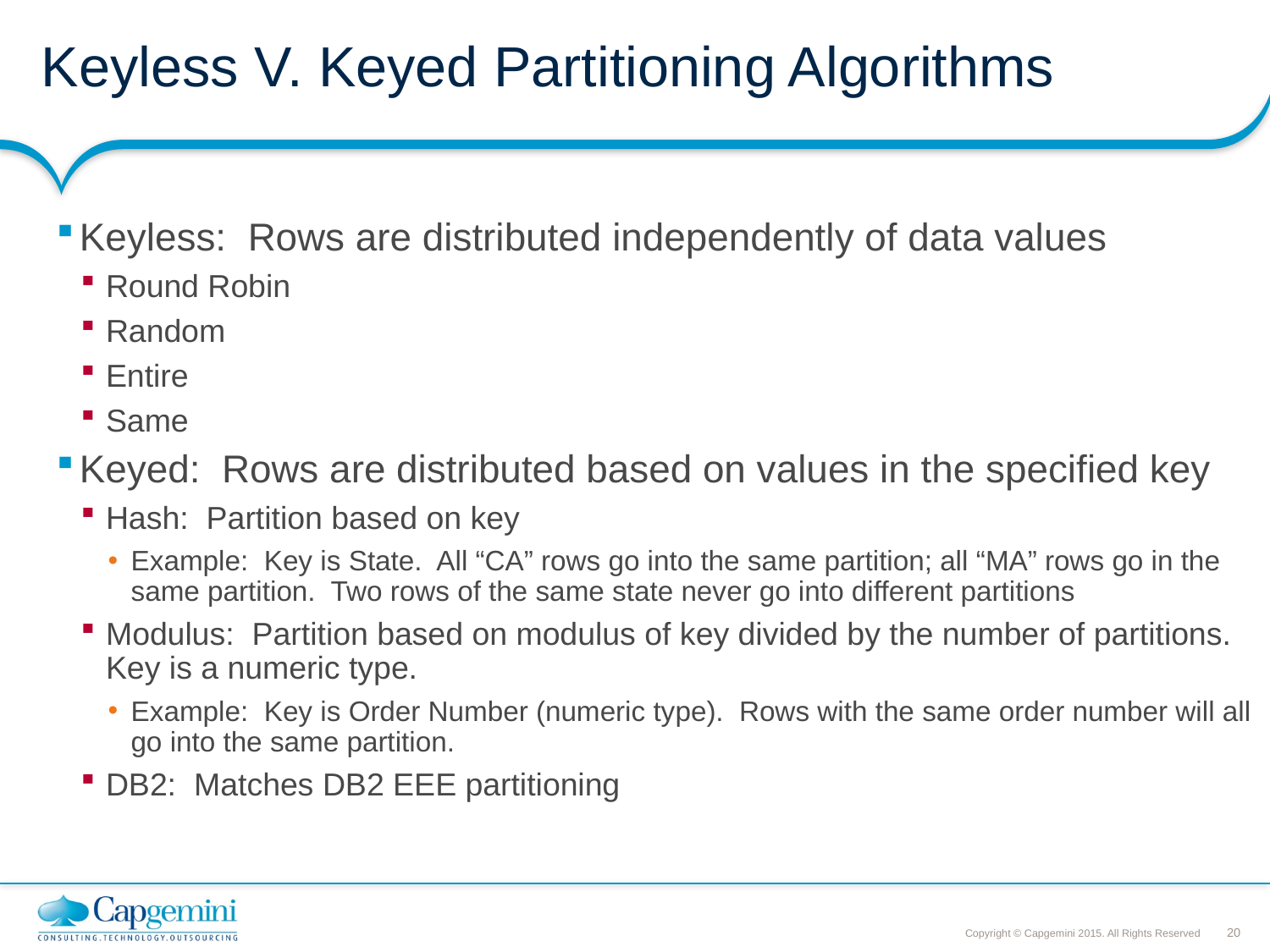

# Keyless V. Keyed Partitioning Algorithms
Keyless:  Rows are distributed independently of data values
Round Robin
Random
Entire
Same
Keyed:  Rows are distributed based on values in the specified key
Hash:  Partition based on key
Example:  Key is State.  All “CA” rows go into the same partition; all “MA” rows go in the same partition.  Two rows of the same state never go into different partitions
Modulus:  Partition based on modulus of key divided by the number of partitions.  Key is a numeric type.
Example:  Key is Order Number (numeric type).  Rows with the same order number will all go into the same partition.
DB2:  Matches DB2 EEE partitioning